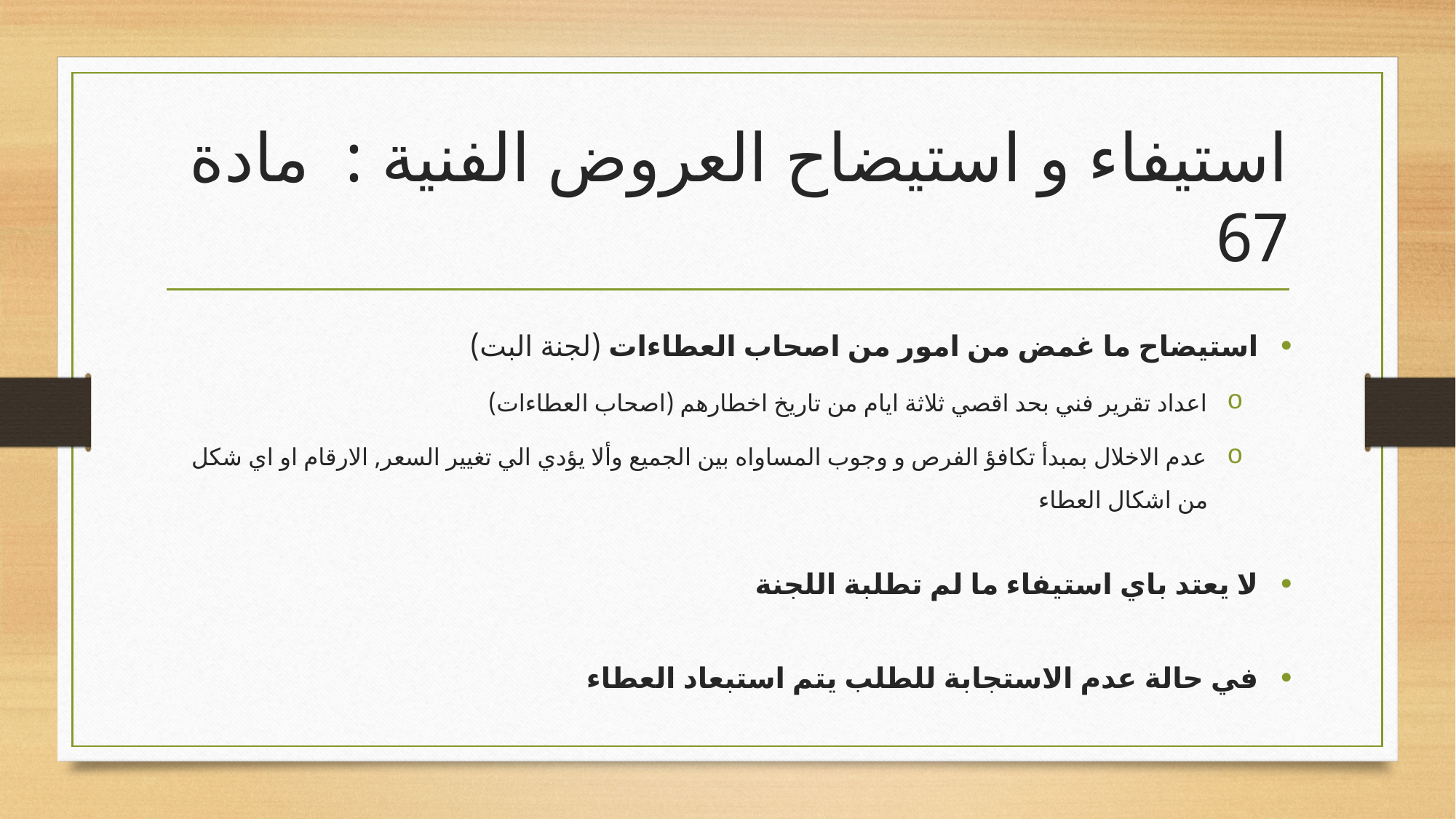

# استيفاء و استيضاح العروض الفنية :  مادة 67
استيضاح ما غمض من امور من اصحاب العطاءات (لجنة البت)
اعداد تقرير فني بحد اقصي ثلاثة ايام من تاريخ اخطارهم (اصحاب العطاءات)
عدم الاخلال بمبدأ تكافؤ الفرص و وجوب المساواه بين الجميع وألا يؤدي الي تغيير السعر, الارقام او اي شكل من اشكال العطاء

لا يعتد باي استيفاء ما لم تطلبة اللجنة

في حالة عدم الاستجابة للطلب يتم استبعاد العطاء